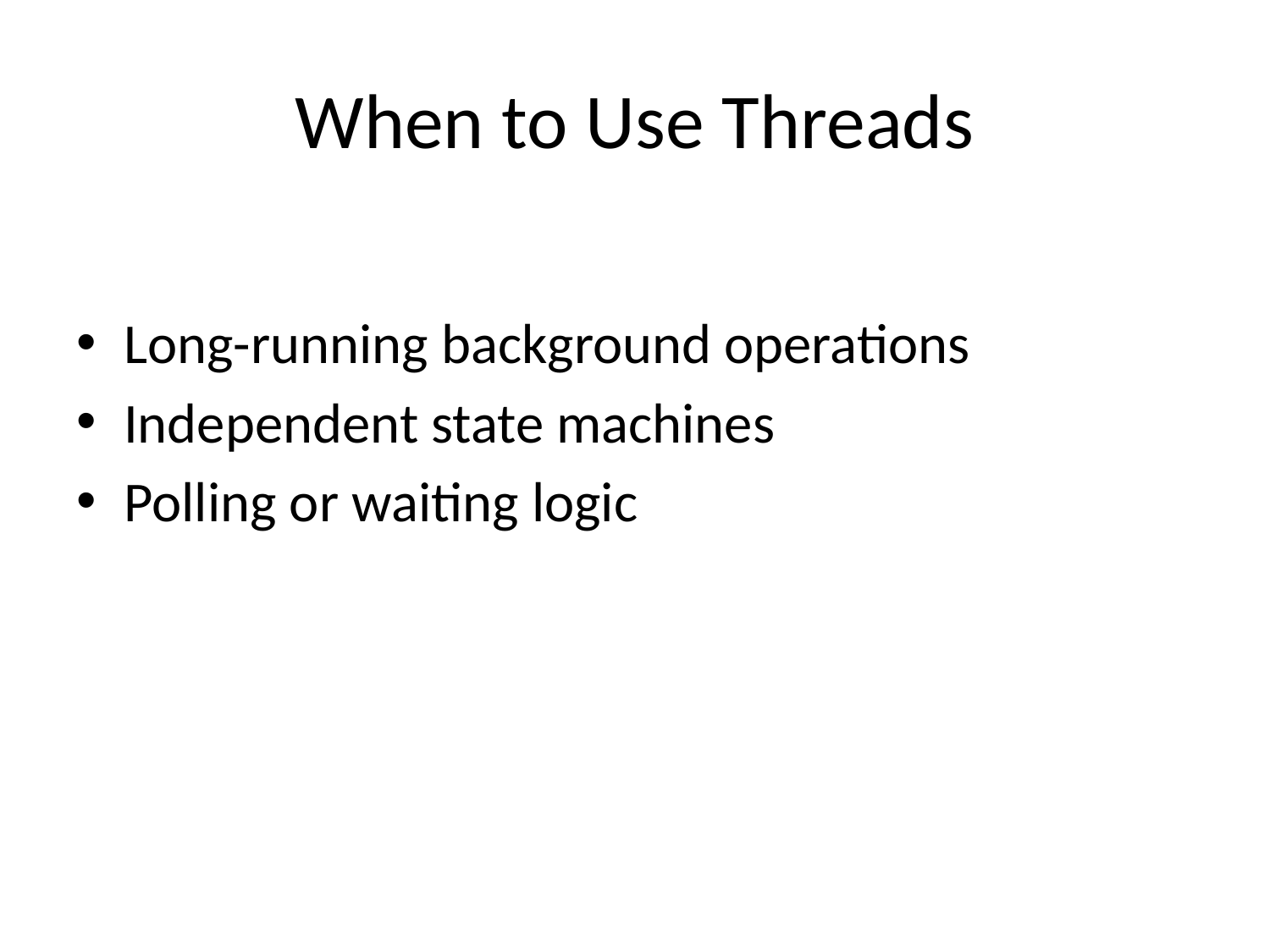

# When to Use Threads

Long-running background operations
Independent state machines
Polling or waiting logic